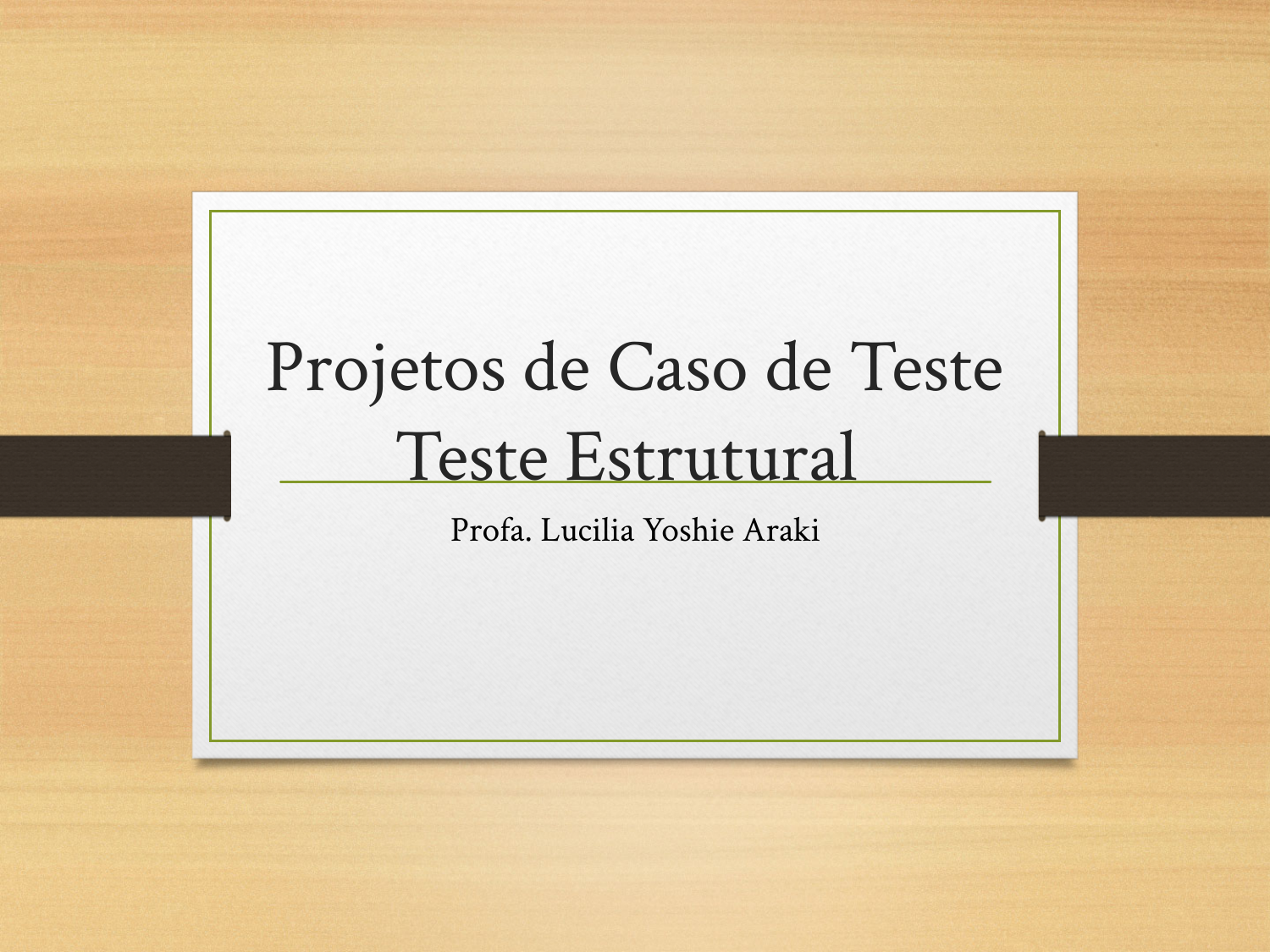

# Projetos de Caso de Teste Teste Estrutural
Profa. Lucilia Yoshie Araki